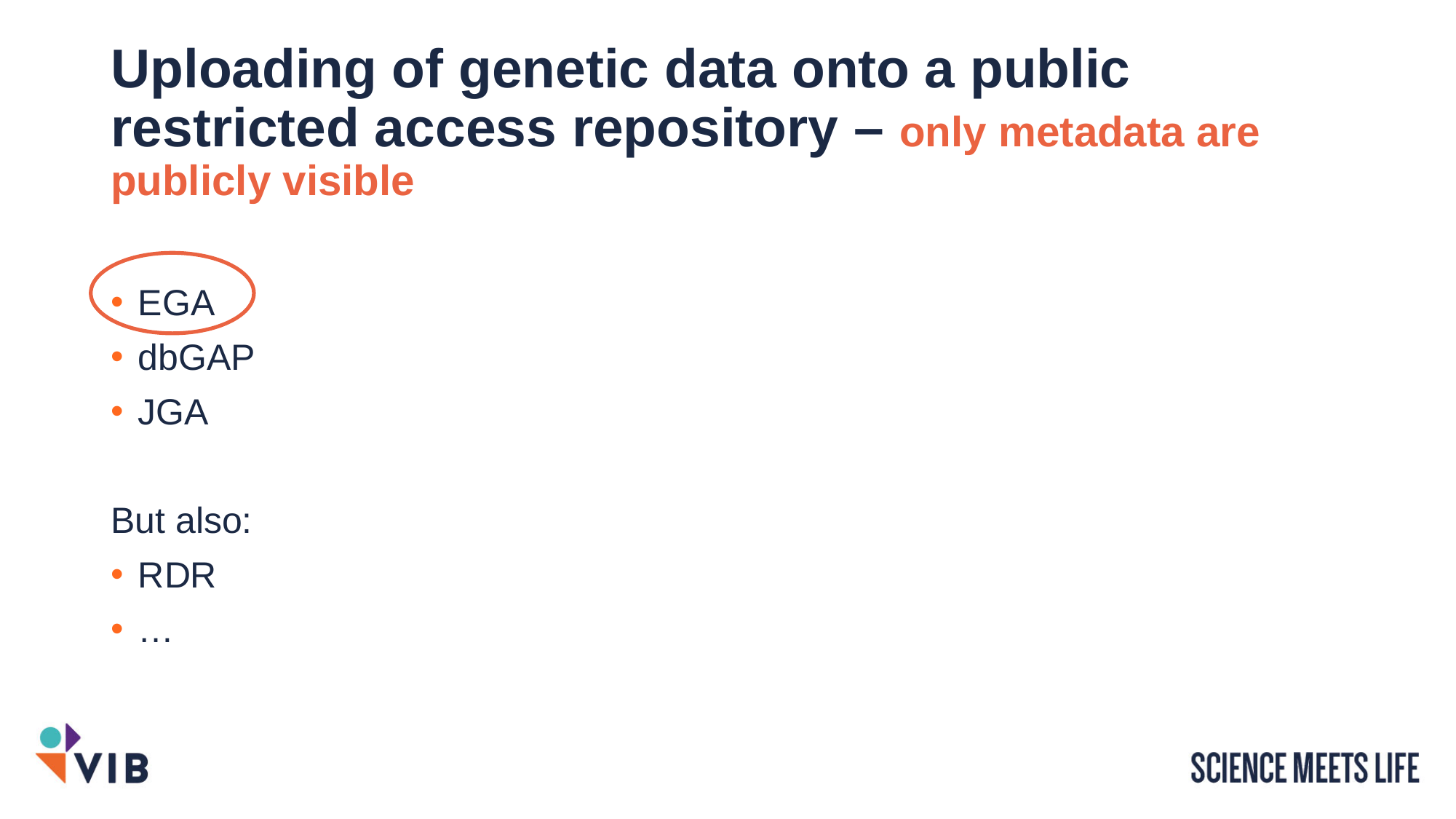

# Uploading of genetic data onto a public restricted access repository – only metadata are publicly visible

EGA
dbGAP
JGA

But also:
RDR
…